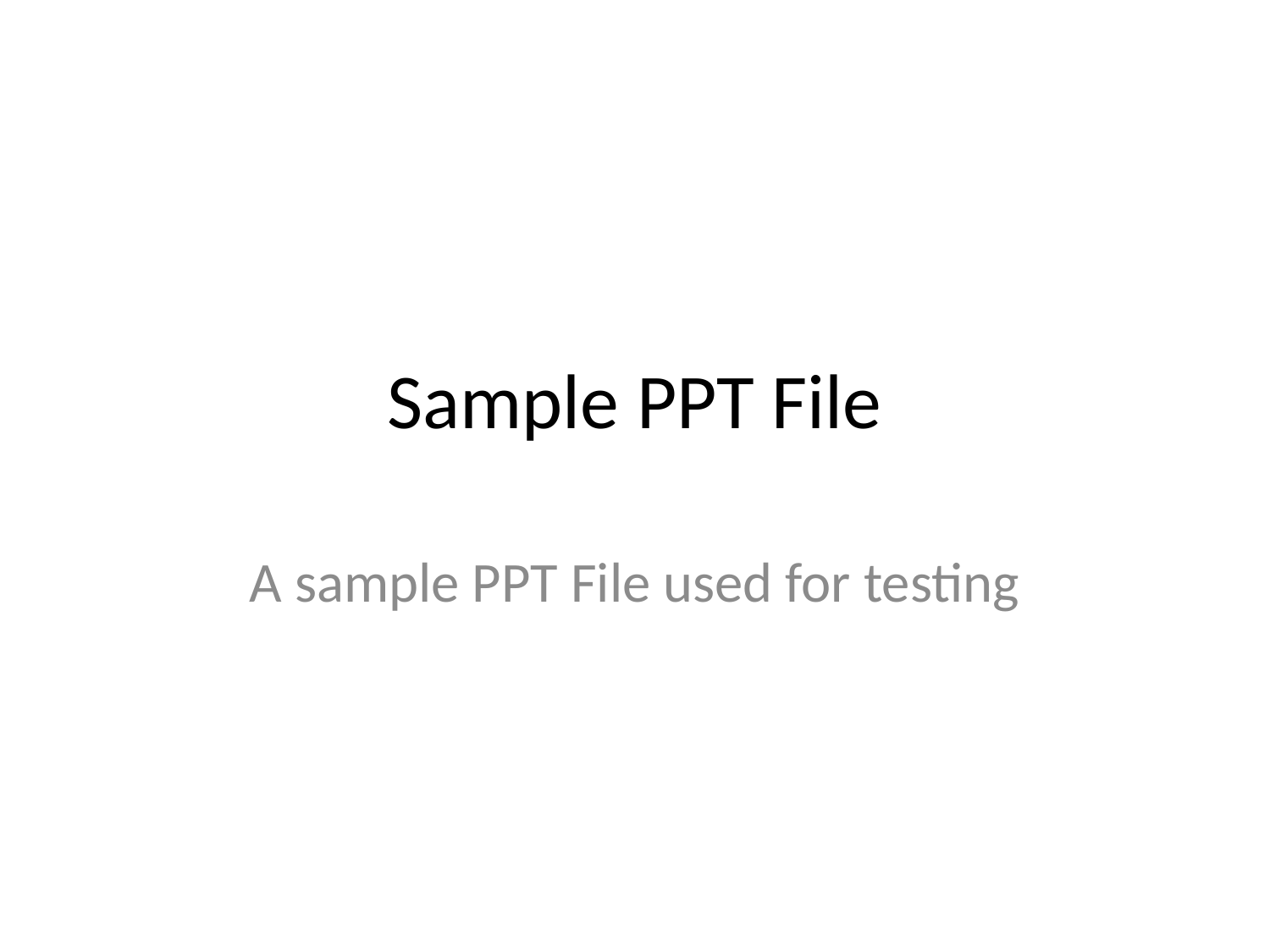

# Sample PPT File
A sample PPT File used for testing